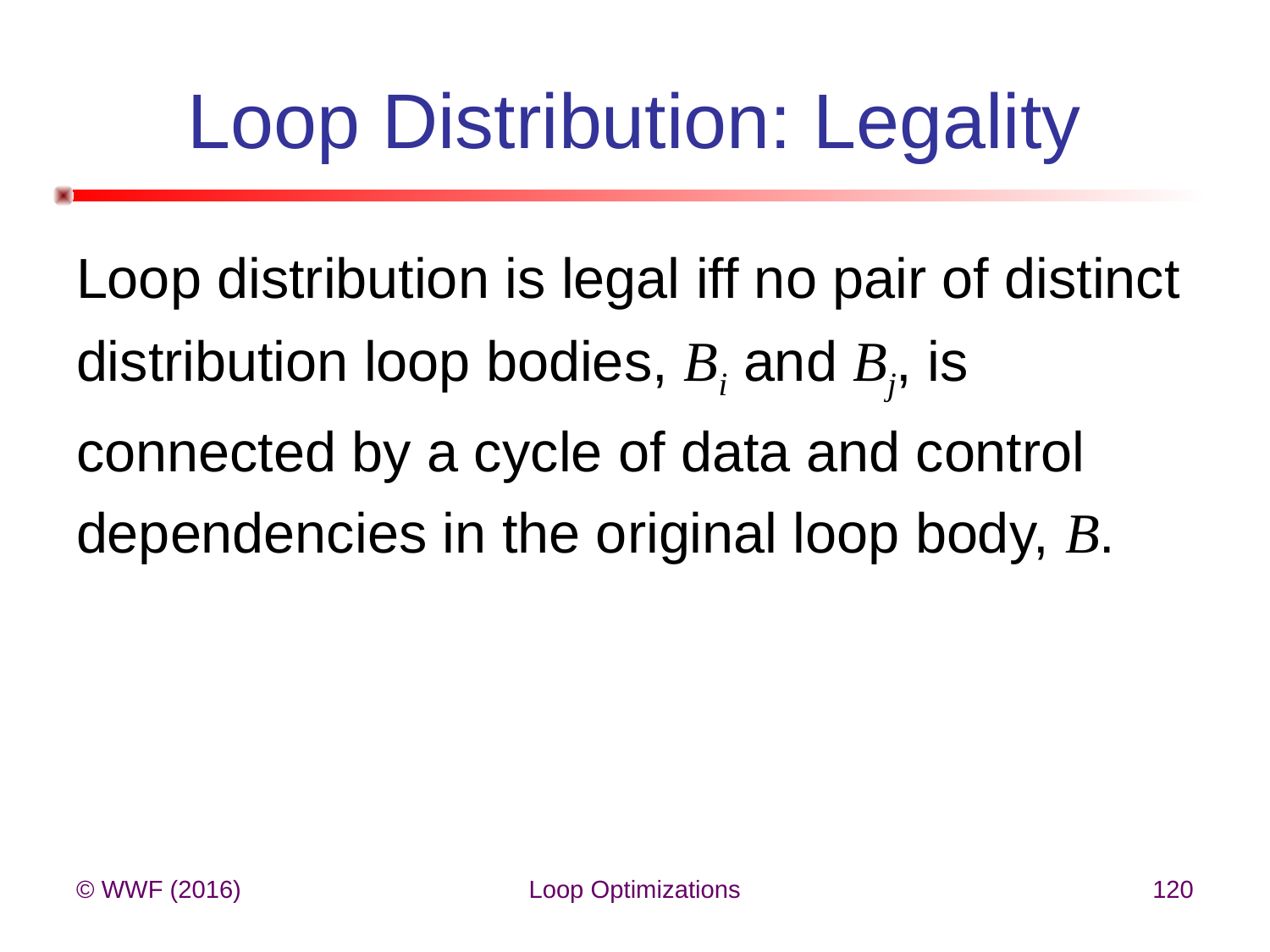

# Loop Distribution: Legality
Loop distribution is legal iff no pair of distinct distribution loop bodies, Bi and Bj, is connected by a cycle of data and control dependencies in the original loop body, B.
© WWF (2016)
Loop Optimizations
120